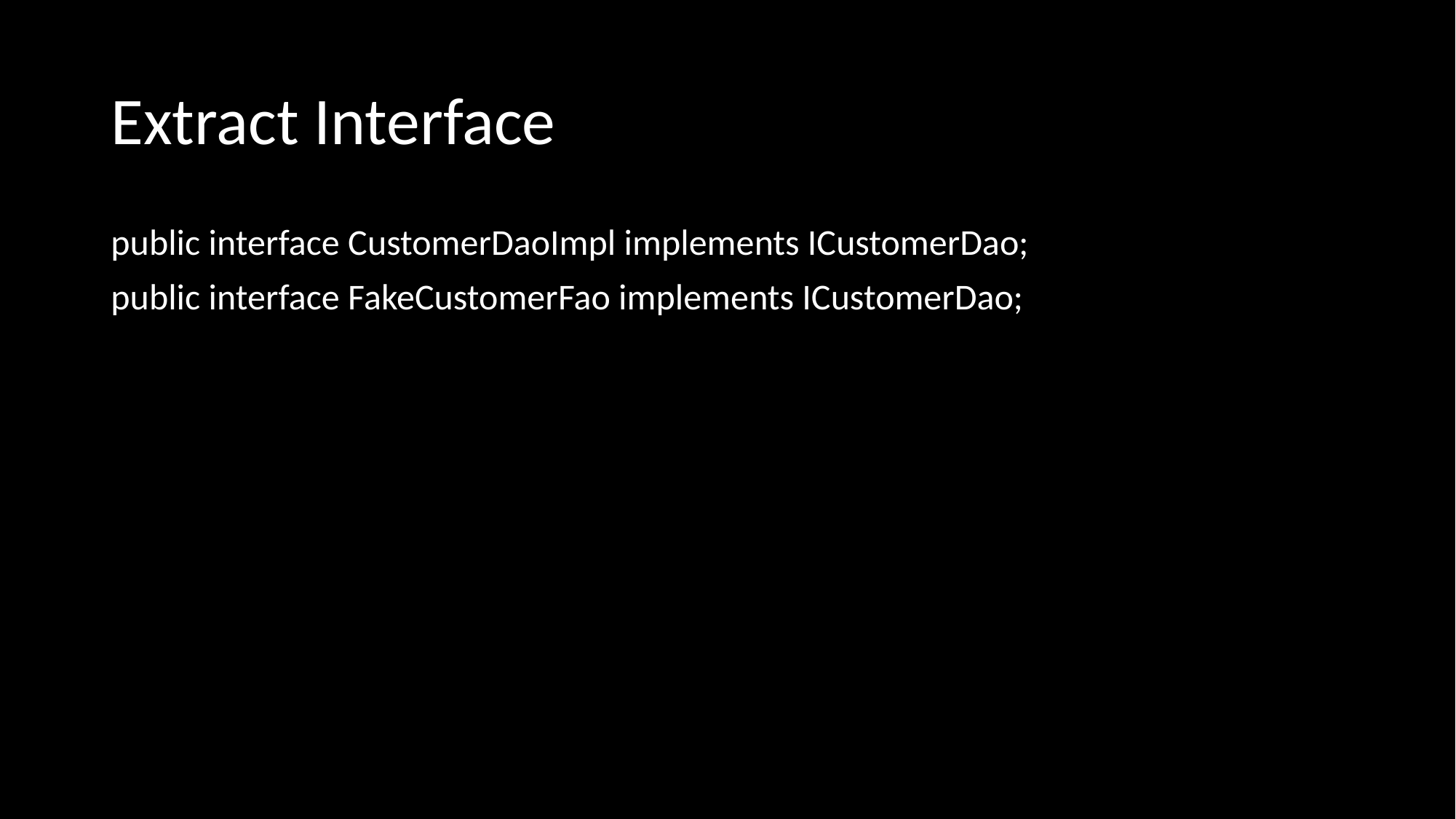

# Extract Interface
public interface CustomerDaoImpl implements ICustomerDao;
public interface FakeCustomerFao implements ICustomerDao;